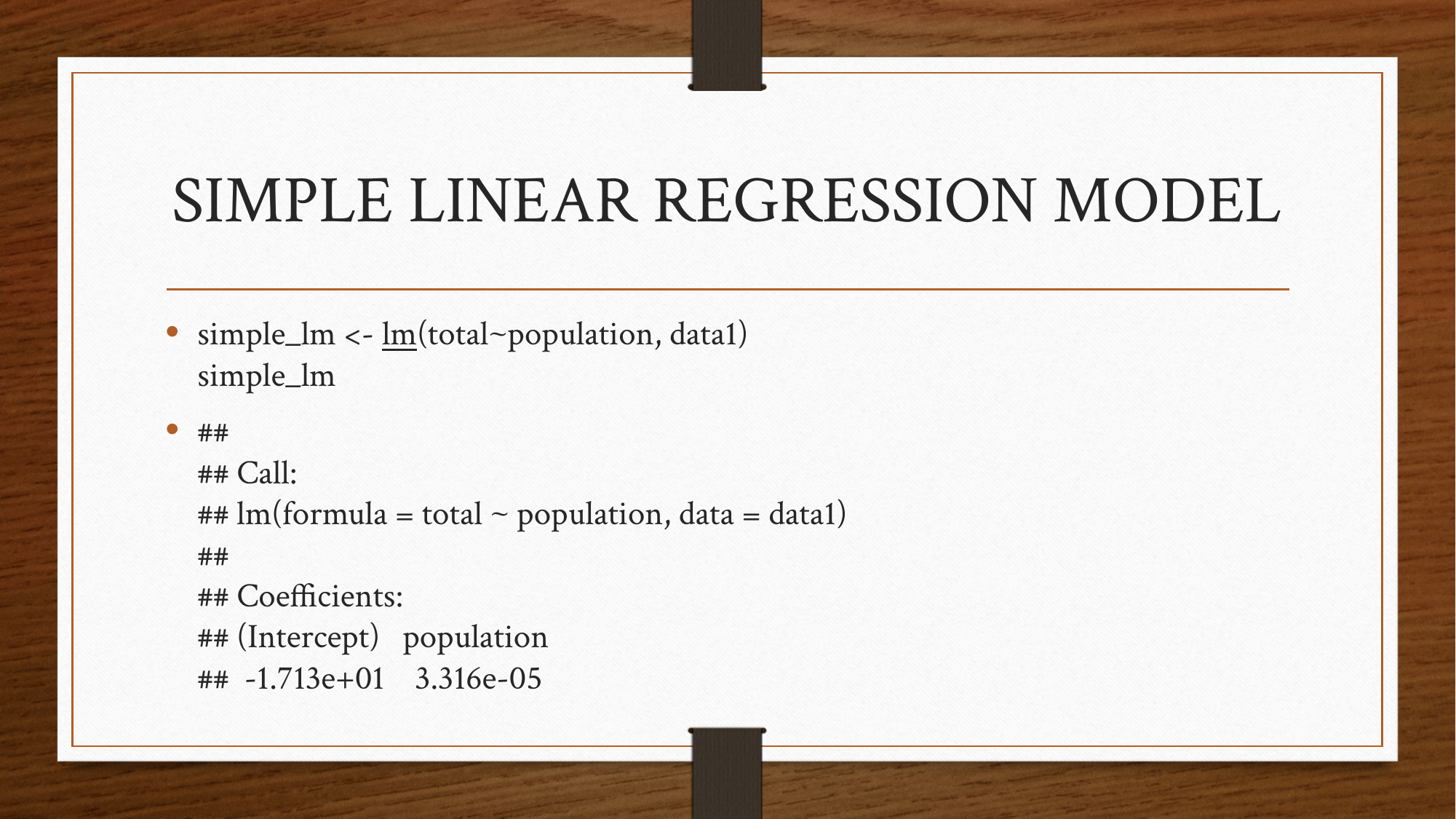

# SIMPLE LINEAR REGRESSION MODEL
simple_lm <- lm(total~population, data1)
simple_lm
## ## Call: ## lm(formula = total ~ population, data = data1) ## ## Coefficients: ## (Intercept)   population ##  -1.713e+01    3.316e-05